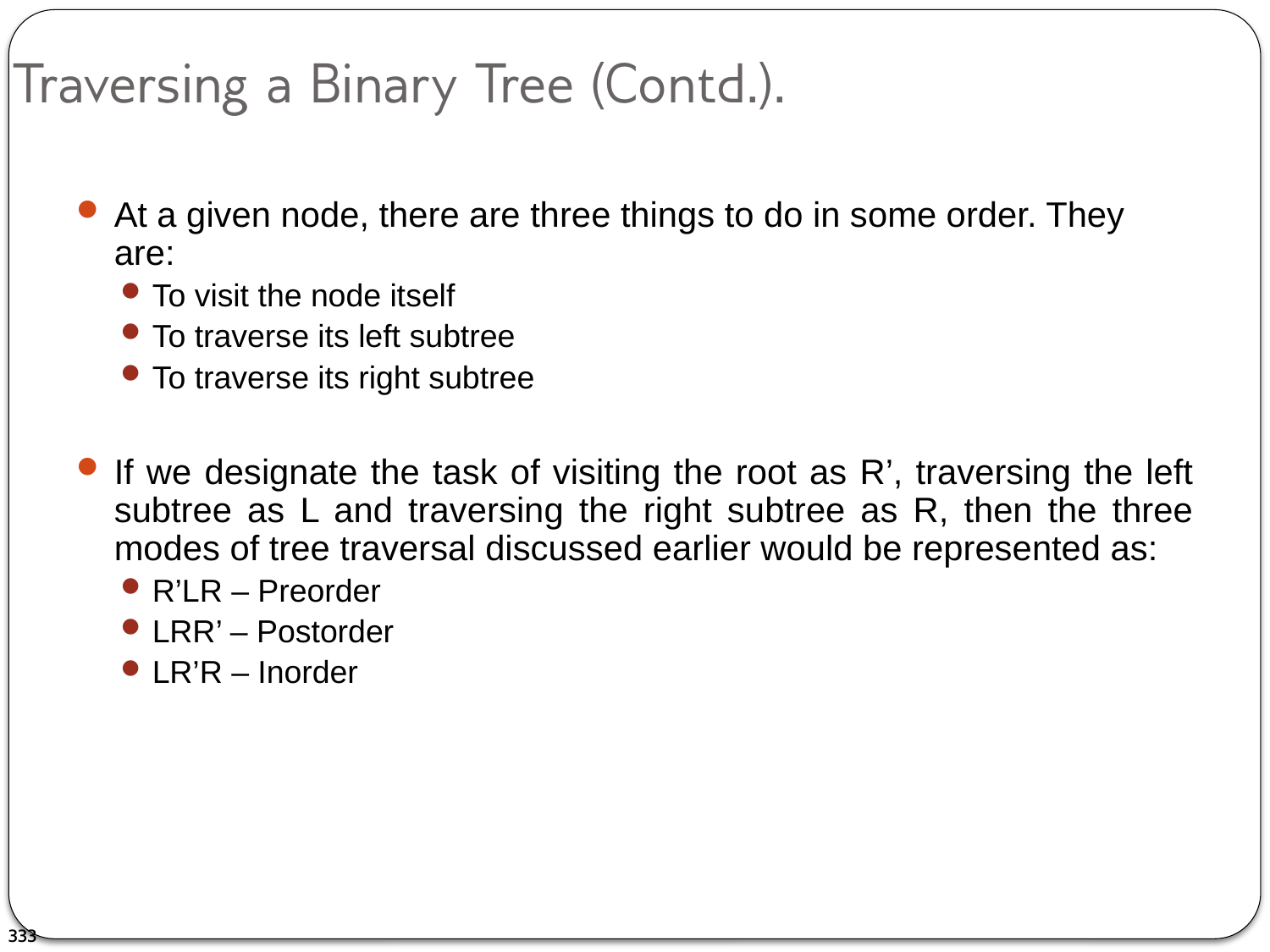

# Traversing a Binary Tree (Contd.).
At a given node, there are three things to do in some order. They are:
To visit the node itself
To traverse its left subtree
To traverse its right subtree

If we designate the task of visiting the root as R’, traversing the left subtree as L and traversing the right subtree as R, then the three modes of tree traversal discussed earlier would be represented as:
R’LR – Preorder
LRR’ – Postorder
LR’R – Inorder